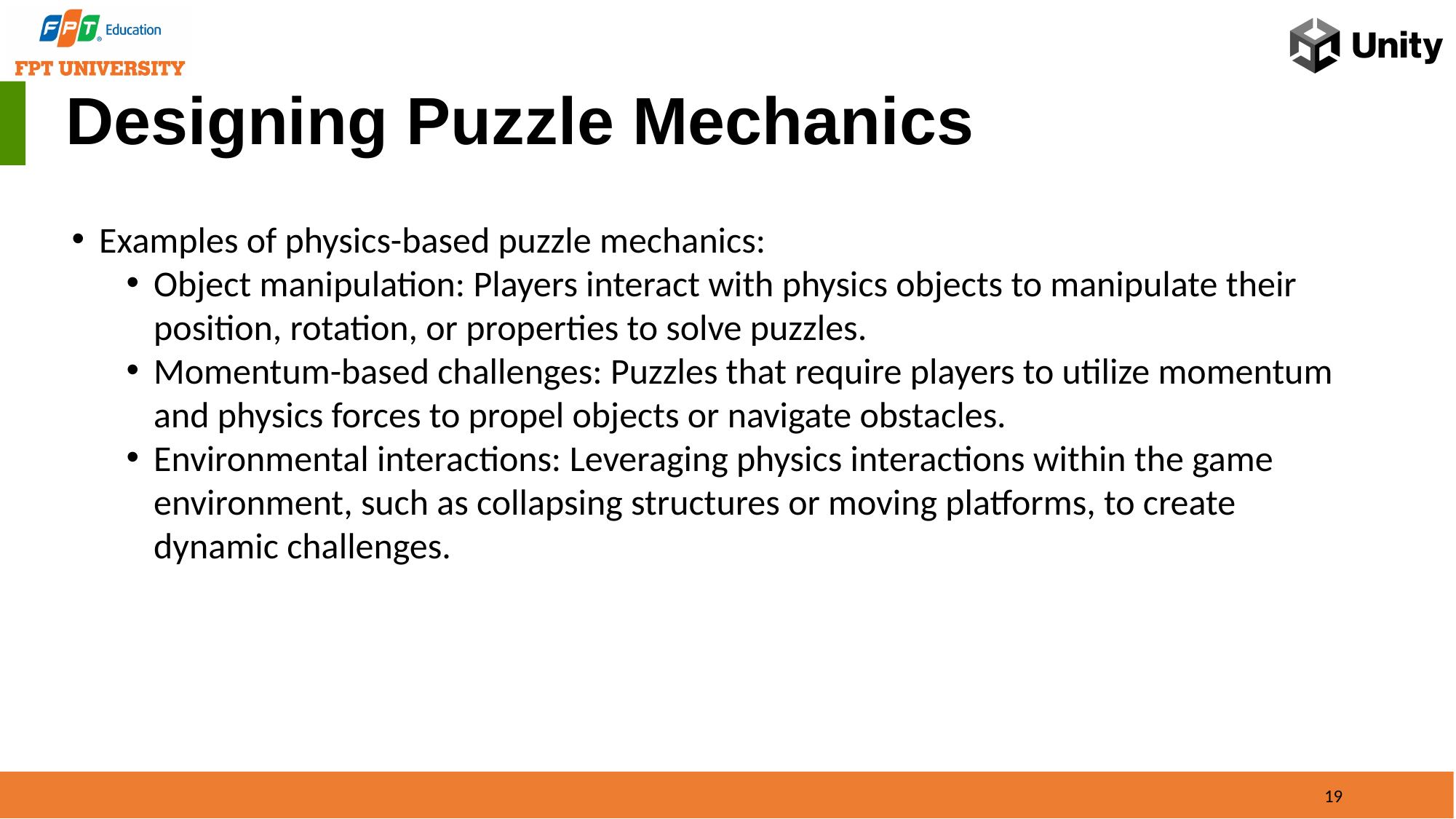

Designing Puzzle Mechanics
Examples of physics-based puzzle mechanics:
Object manipulation: Players interact with physics objects to manipulate their position, rotation, or properties to solve puzzles.
Momentum-based challenges: Puzzles that require players to utilize momentum and physics forces to propel objects or navigate obstacles.
Environmental interactions: Leveraging physics interactions within the game environment, such as collapsing structures or moving platforms, to create dynamic challenges.
19